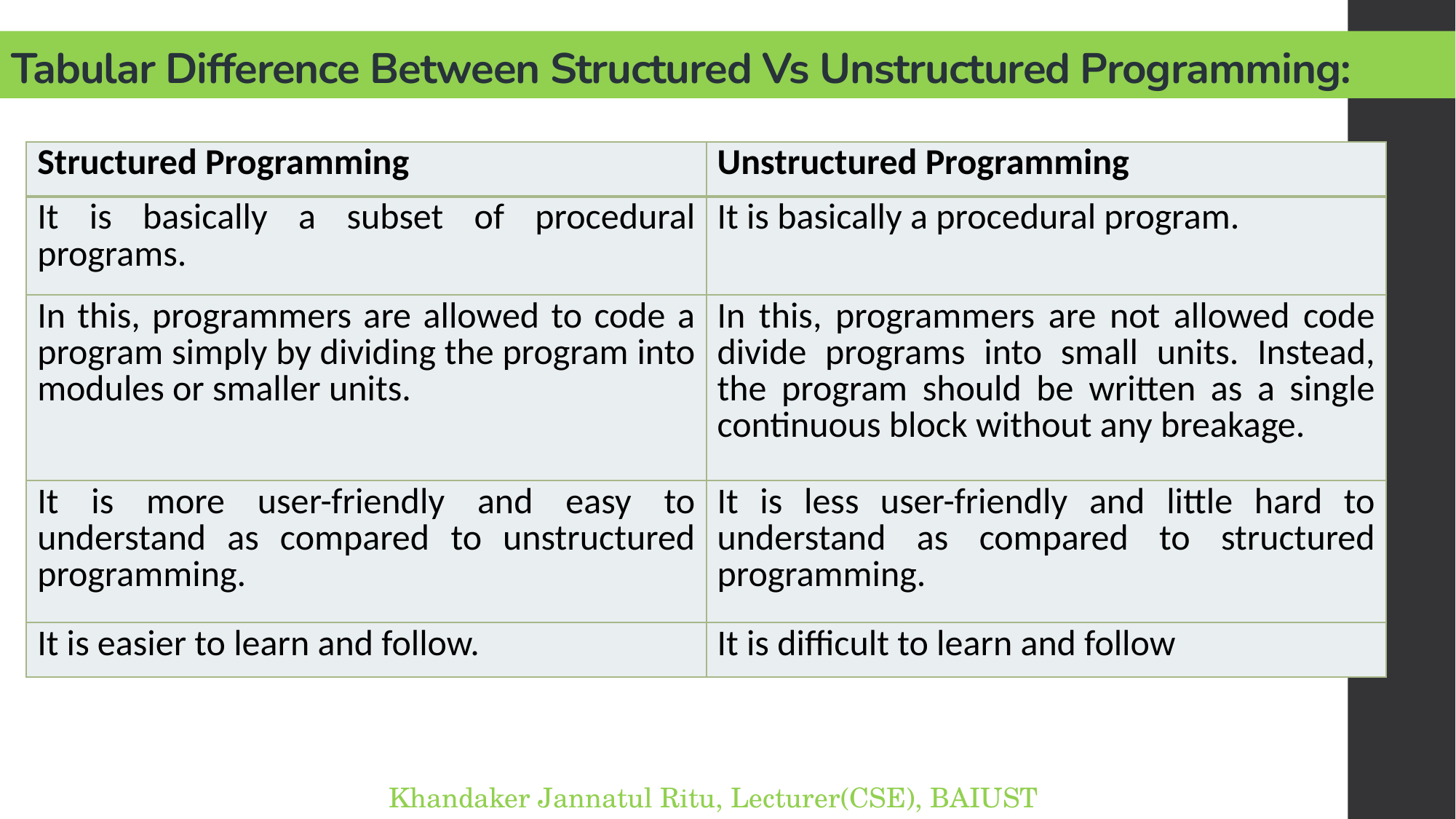

# Tabular Difference Between Structured Vs Unstructured Programming:
| Structured Programming | Unstructured Programming |
| --- | --- |
| It is basically a subset of procedural programs. | It is basically a procedural program. |
| In this, programmers are allowed to code a program simply by dividing the program into modules or smaller units. | In this, programmers are not allowed code divide programs into small units. Instead, the program should be written as a single continuous block without any breakage. |
| It is more user-friendly and easy to understand as compared to unstructured programming. | It is less user-friendly and little hard to understand as compared to structured programming. |
| It is easier to learn and follow. | It is difficult to learn and follow |
Khandaker Jannatul Ritu, Lecturer(CSE), BAIUST